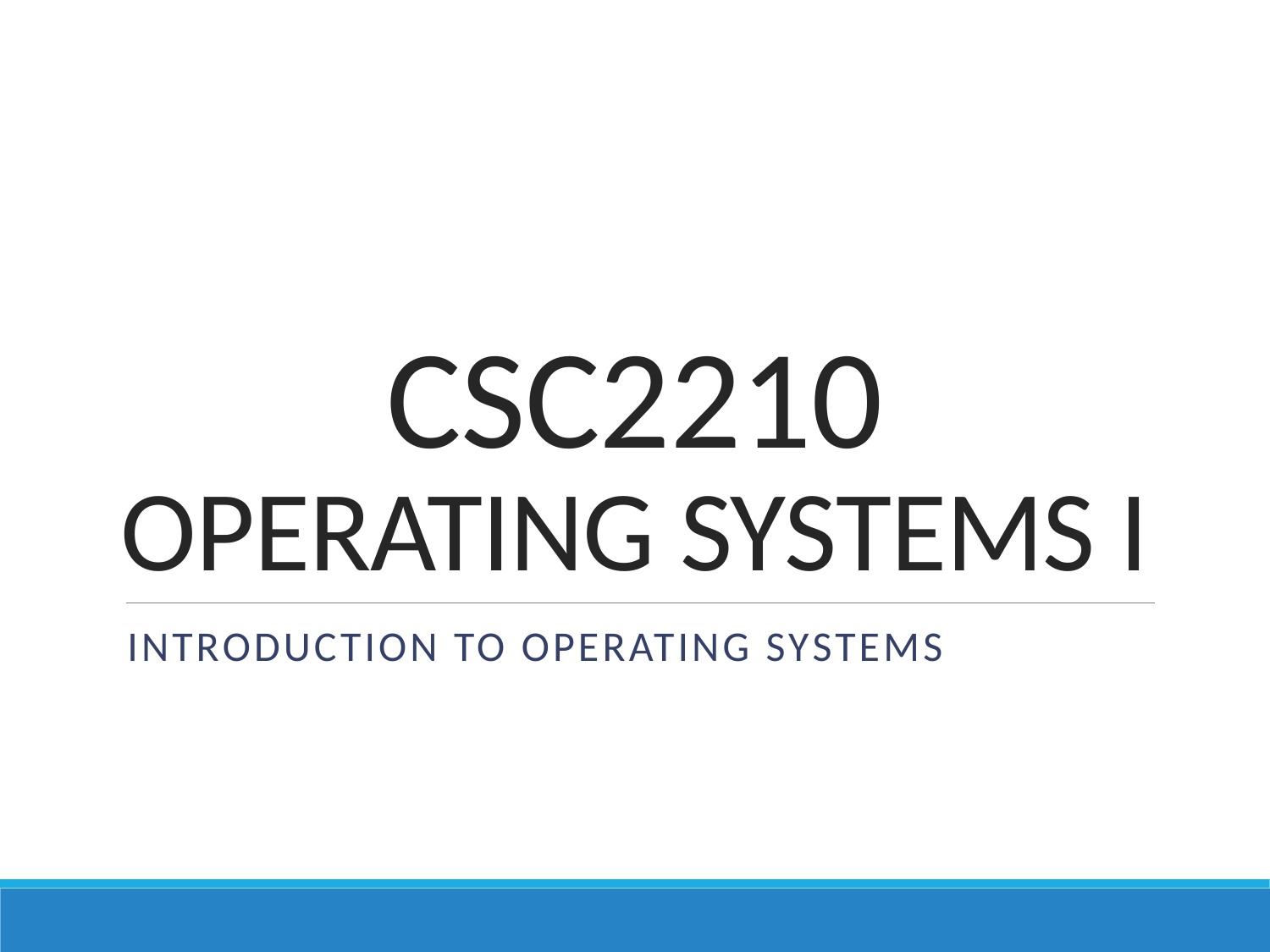

# CSC2210 OPERATING SYSTEMS I
Introduction to Operating systems